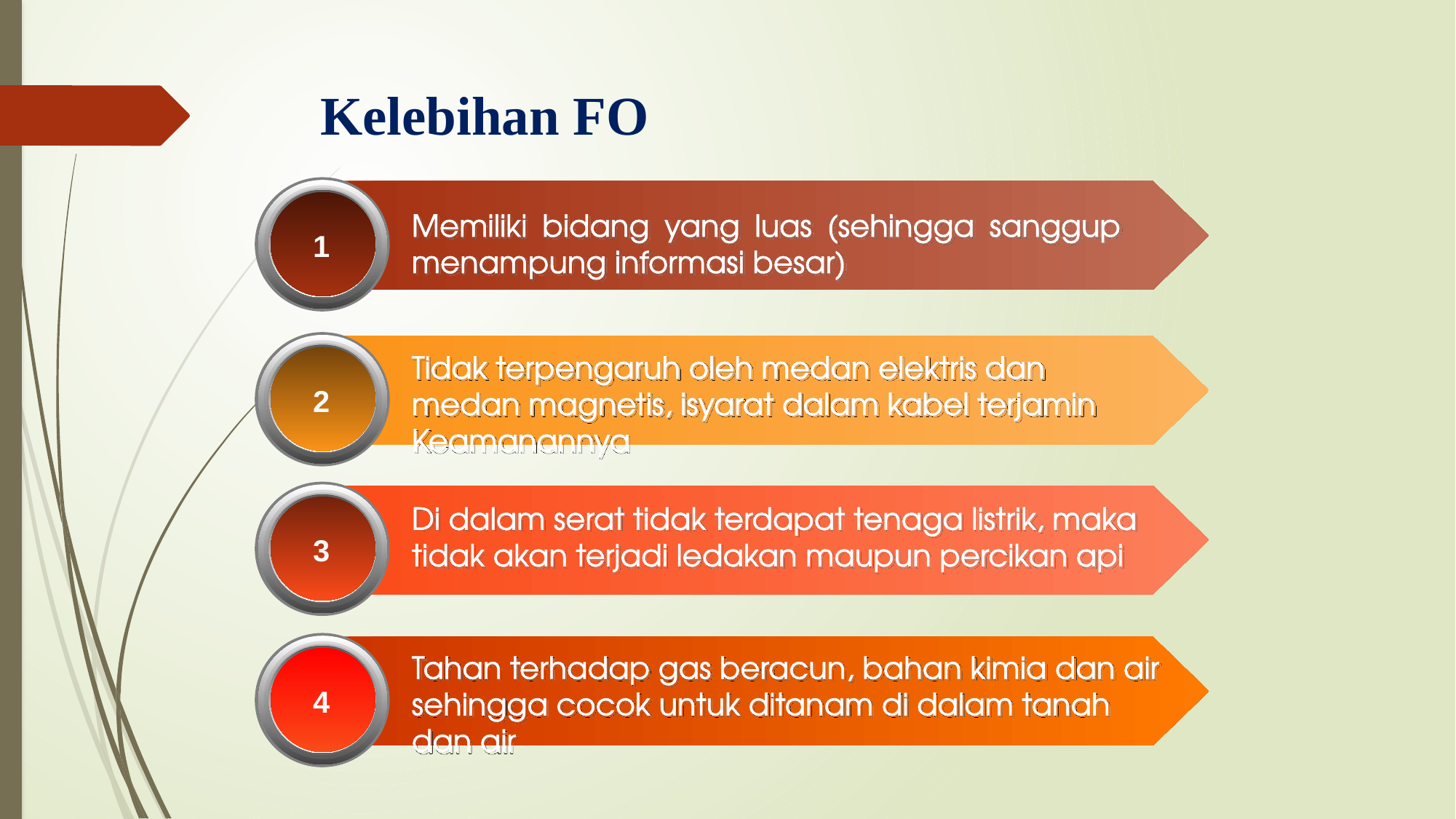

# Kelebihan FO

Memiliki bidang yang luas (sehingga sanggup menampung informasi besar)
1

Tidak terpengaruh oleh medan elektris dan medan magnetis, isyarat dalam kabel terjamin Keamanannya
2

Di dalam serat tidak terdapat tenaga listrik, maka tidak akan terjadi ledakan maupun percikan api
3

Tahan terhadap gas beracun, bahan kimia dan air sehingga cocok untuk ditanam di dalam tanah dan air
4